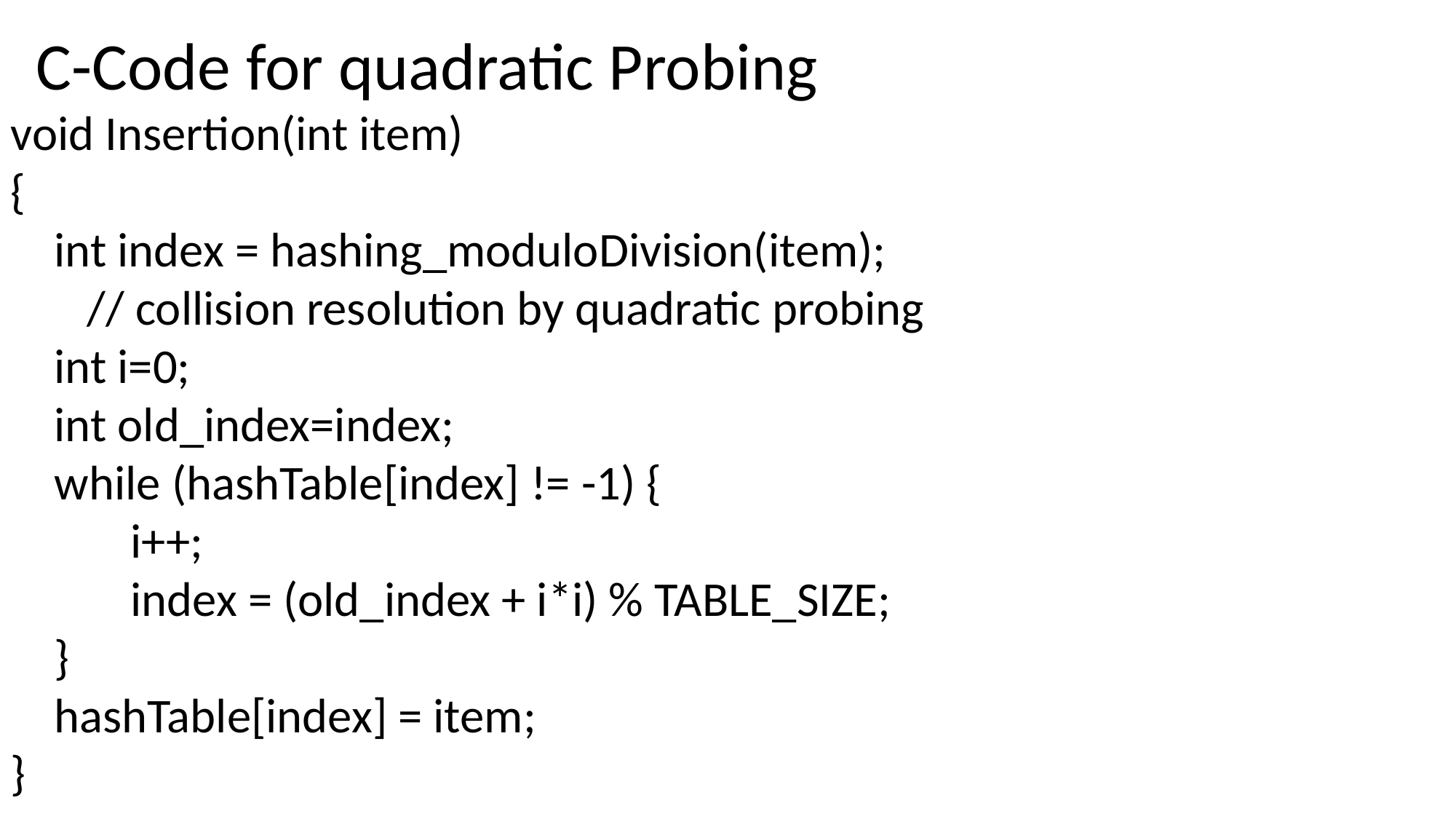

# C-Code for quadratic Probing
void Insertion(int item)
{
    int index = hashing_moduloDivision(item);
       // collision resolution by quadratic probing
    int i=0;
    int old_index=index;
    while (hashTable[index] != -1) {
           i++;
           index = (old_index + i*i) % TABLE_SIZE;
    }
    hashTable[index] = item;
}